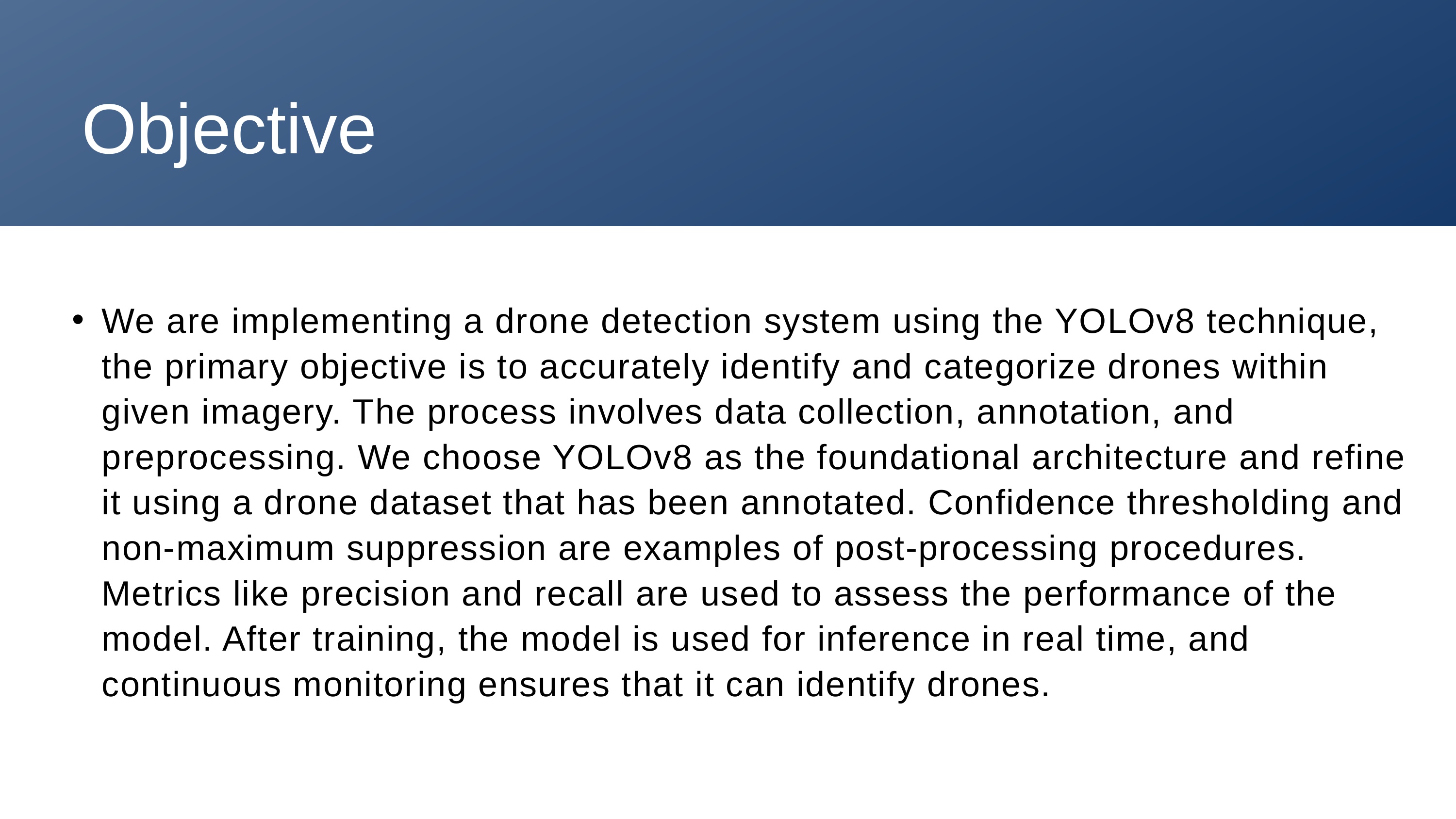

Objective
We are implementing a drone detection system using the YOLOv8 technique,  the primary objective is to accurately identify and categorize drones within given imagery. The process involves data collection, annotation, and preprocessing. We choose YOLOv8 as the foundational architecture and refine it using a drone dataset that has been annotated. Confidence thresholding and non-maximum suppression are examples of post-processing procedures. Metrics like precision and recall are used to assess the performance of the model. After training, the model is used for inference in real time, and continuous monitoring ensures that it can identify drones.